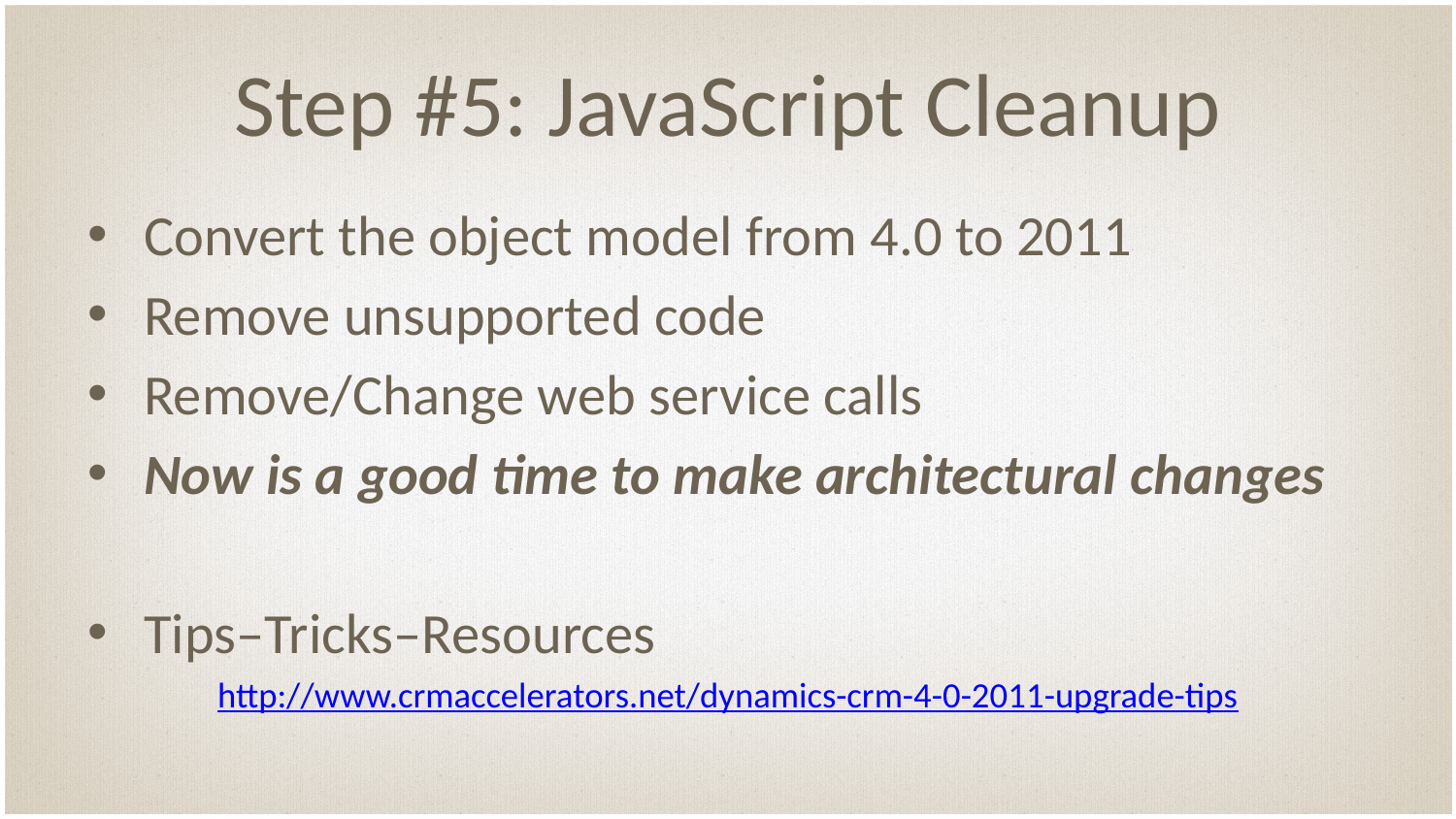

# Step #5: JavaScript Cleanup
Convert the object model from 4.0 to 2011
Remove unsupported code
Remove/Change web service calls
Now is a good time to make architectural changes

Tips–Tricks–Resources
http://www.crmaccelerators.net/dynamics-crm-4-0-2011-upgrade-tips